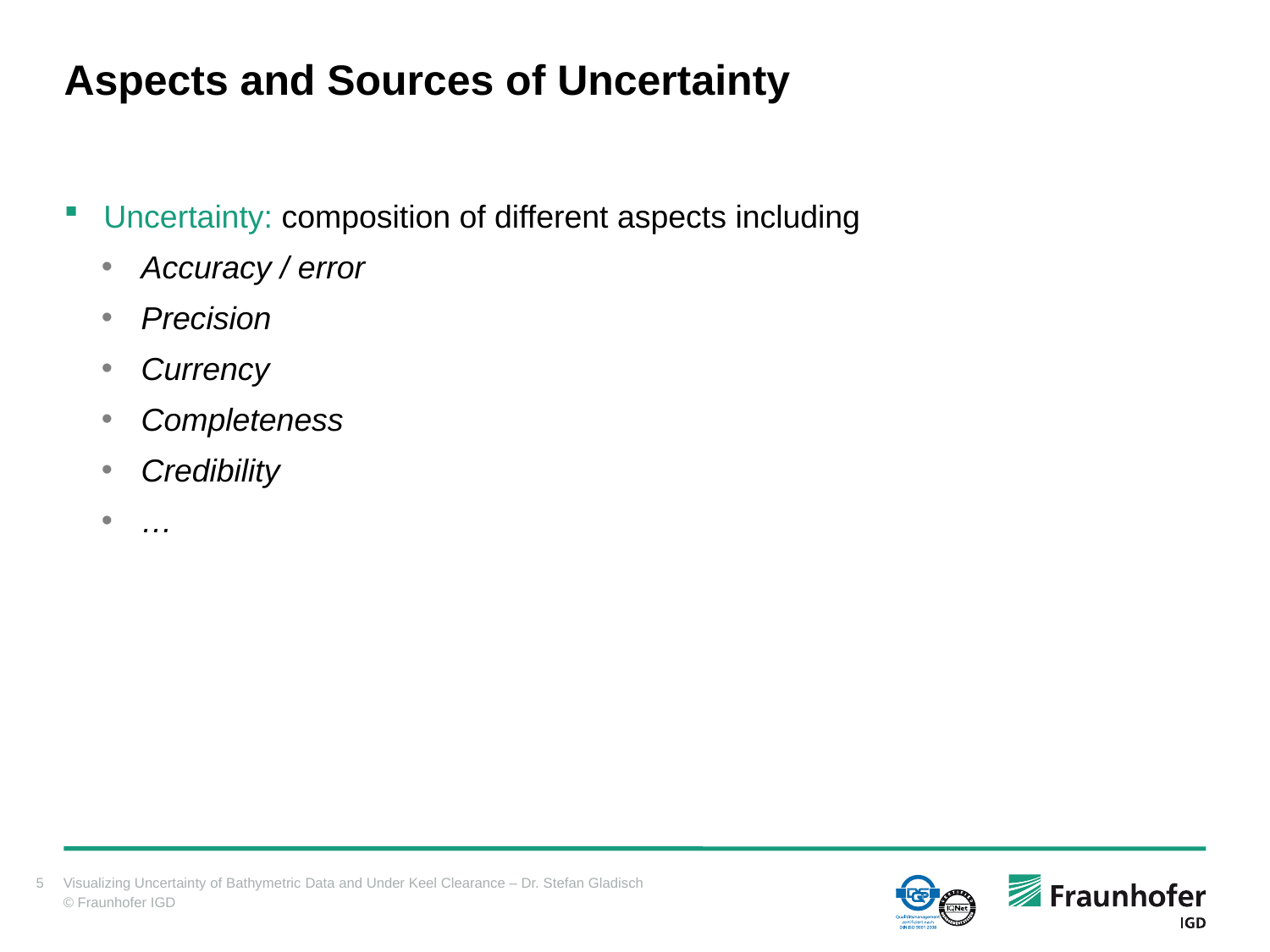

# Aspects and Sources of Uncertainty
Uncertainty: composition of different aspects including
Accuracy / error
Precision
Currency
Completeness
Credibility
…

5
Visualizing Uncertainty of Bathymetric Data and Under Keel Clearance – Dr. Stefan Gladisch